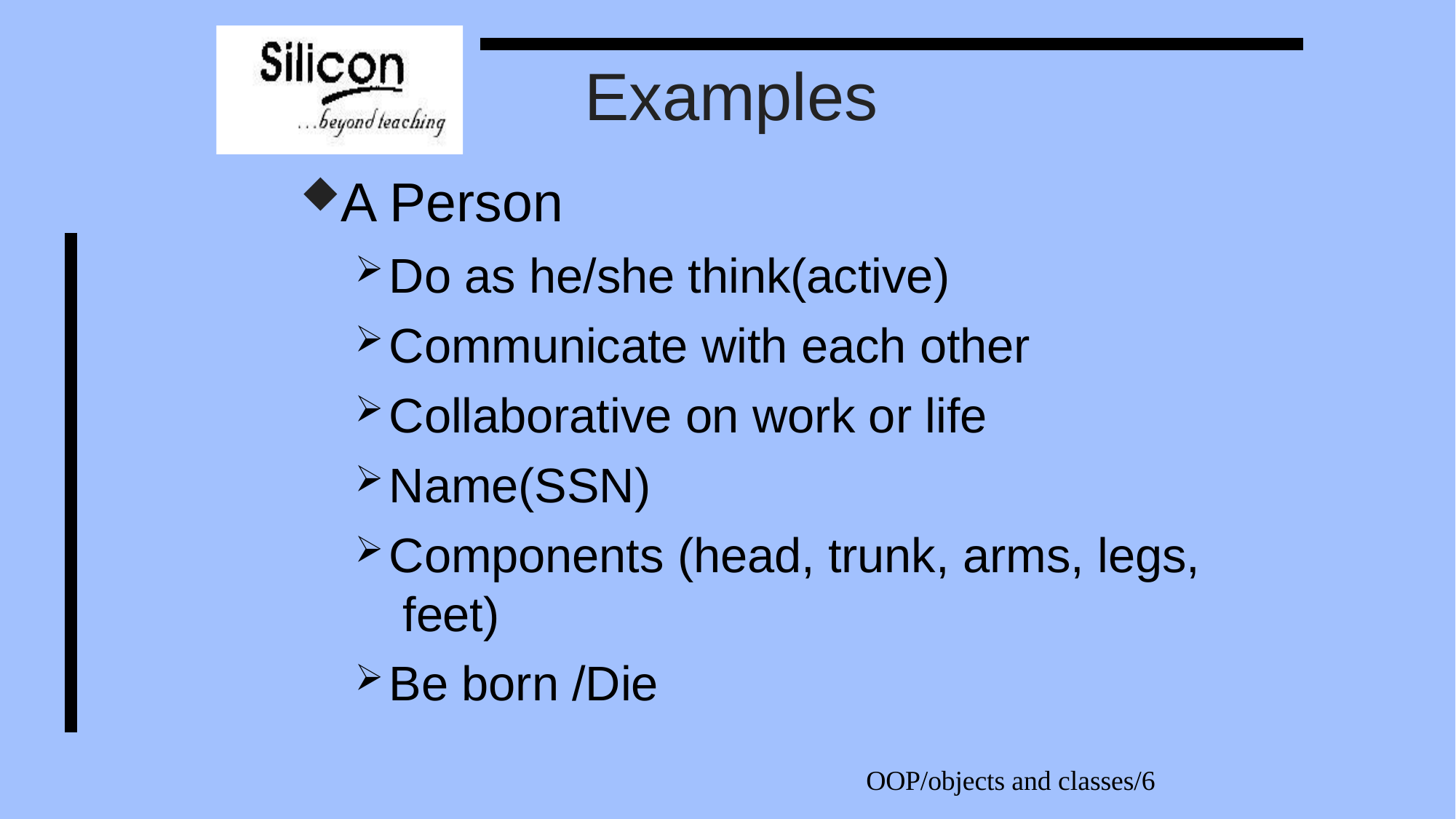

# Examples
A Person
Do as he/she think(active)
Communicate with each other
Collaborative on work or life
Name(SSN)
Components (head, trunk, arms, legs,  feet)
Be born /Die
OOP/objects and classes/6